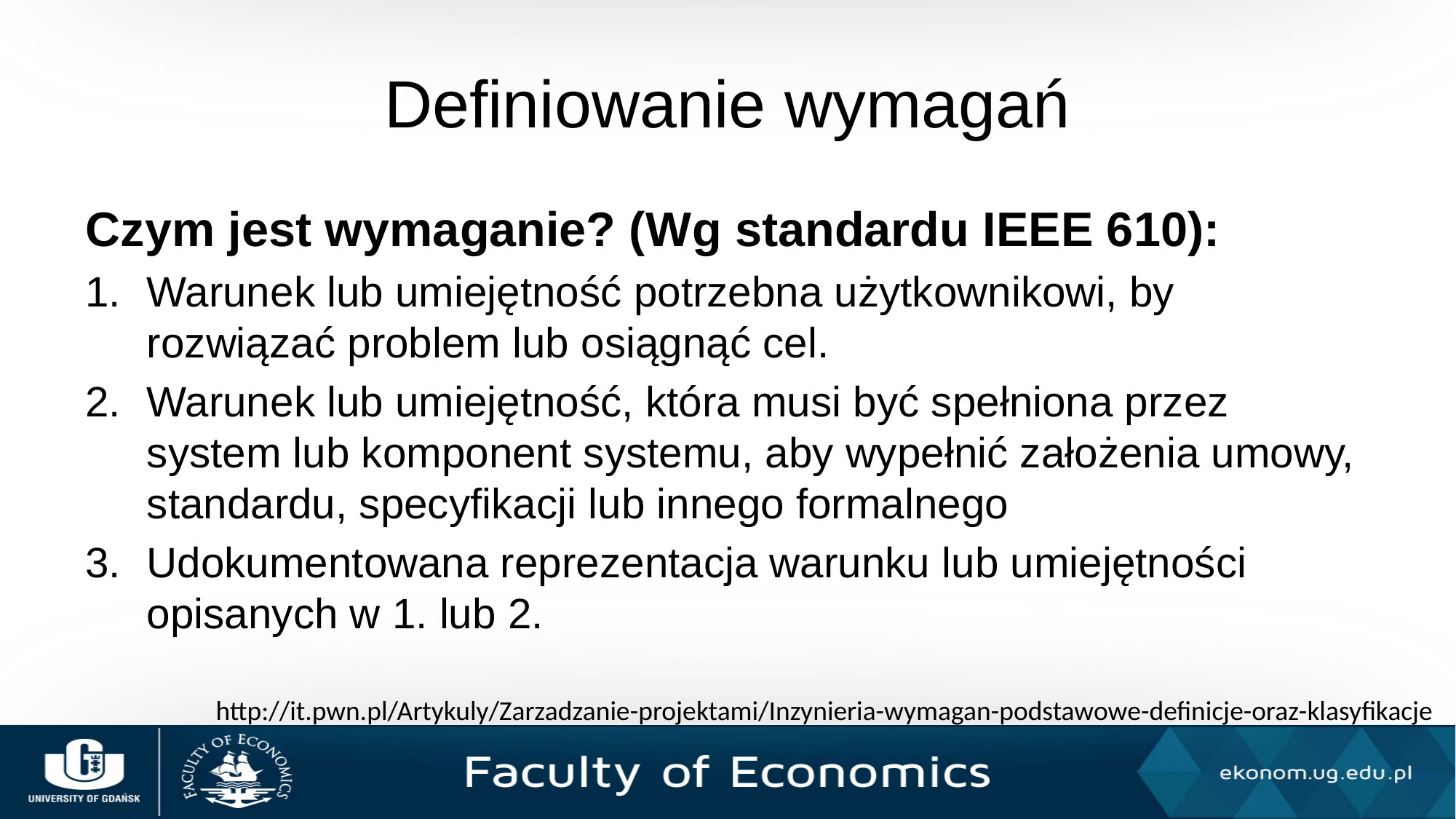

# Definiowanie wymagań
Czym jest wymaganie? (Wg standardu IEEE 610):
Warunek lub umiejętność potrzebna użytkownikowi, by rozwiązać problem lub osiągnąć cel.
Warunek lub umiejętność, która musi być spełniona przez system lub komponent systemu, aby wypełnić założenia umowy, standardu, specyfikacji lub innego formalnego
Udokumentowana reprezentacja warunku lub umiejętności opisanych w 1. lub 2.
http://it.pwn.pl/Artykuly/Zarzadzanie-projektami/Inzynieria-wymagan-podstawowe-definicje-oraz-klasyfikacje